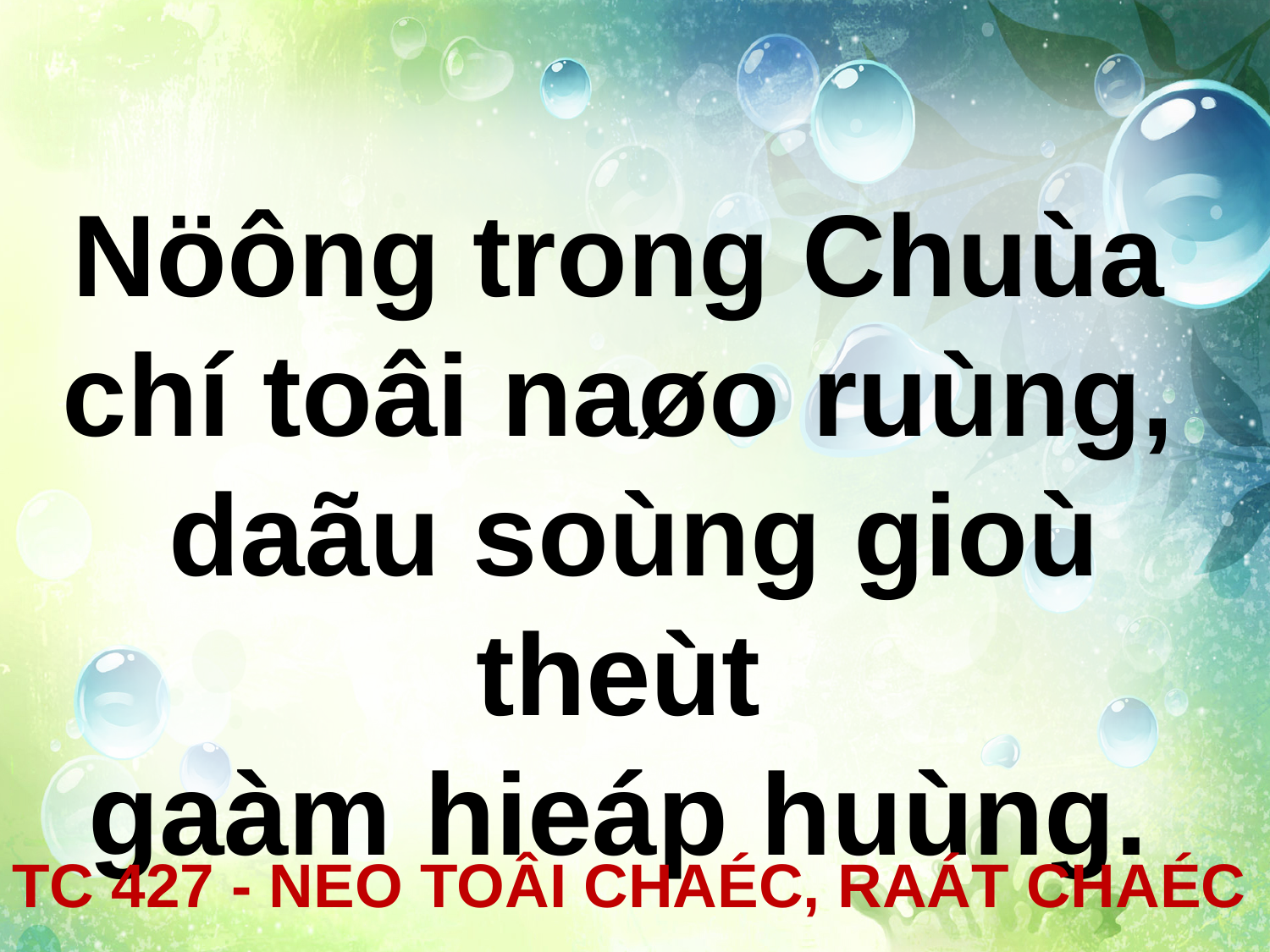

Nöông trong Chuùa
chí toâi naøo ruùng,
daãu soùng gioù theùt
gaàm hieáp huùng.
TC 427 - NEO TOÂI CHAÉC, RAÁT CHAÉC